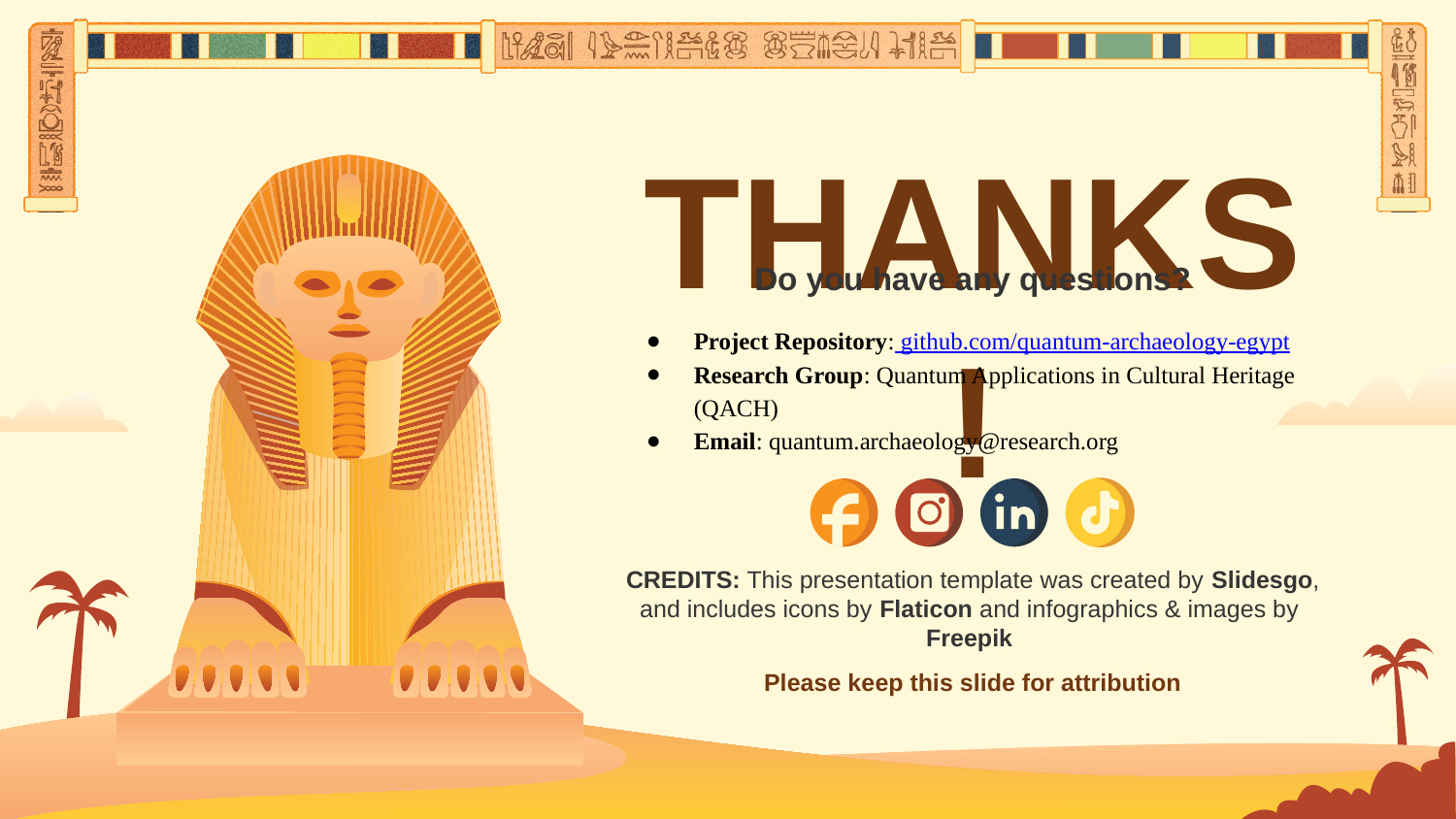

# THANKS!

Do you have any questions?
Project Repository: github.com/quantum-archaeology-egypt
Research Group: Quantum Applications in Cultural Heritage (QACH)
Email: quantum.archaeology@research.org

Please keep this slide for attribution